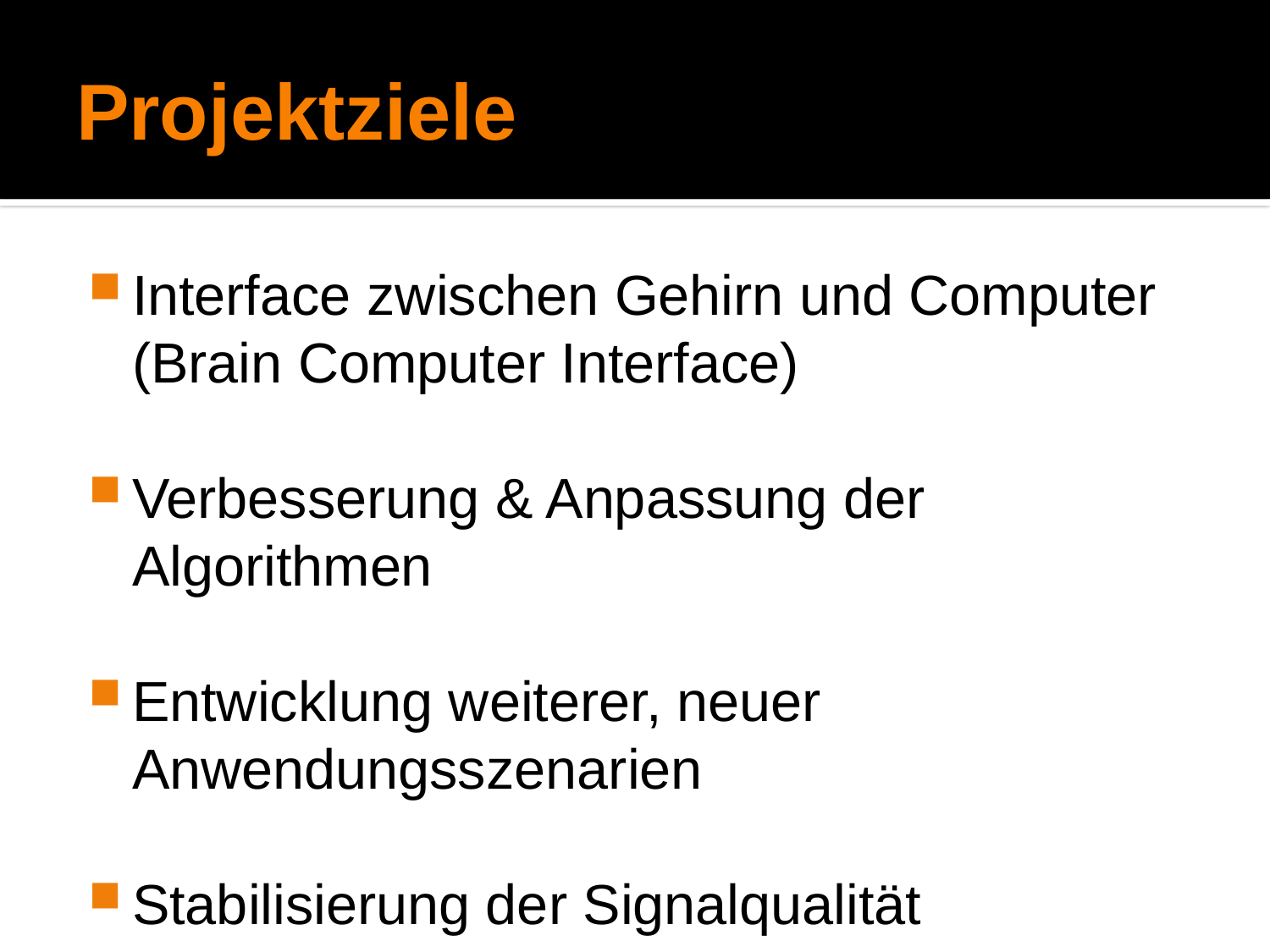

# Projektziele
Interface zwischen Gehirn und Computer (Brain Computer Interface)

Verbesserung & Anpassung der Algorithmen

Entwicklung weiterer, neuer Anwendungsszenarien

Stabilisierung der Signalqualität